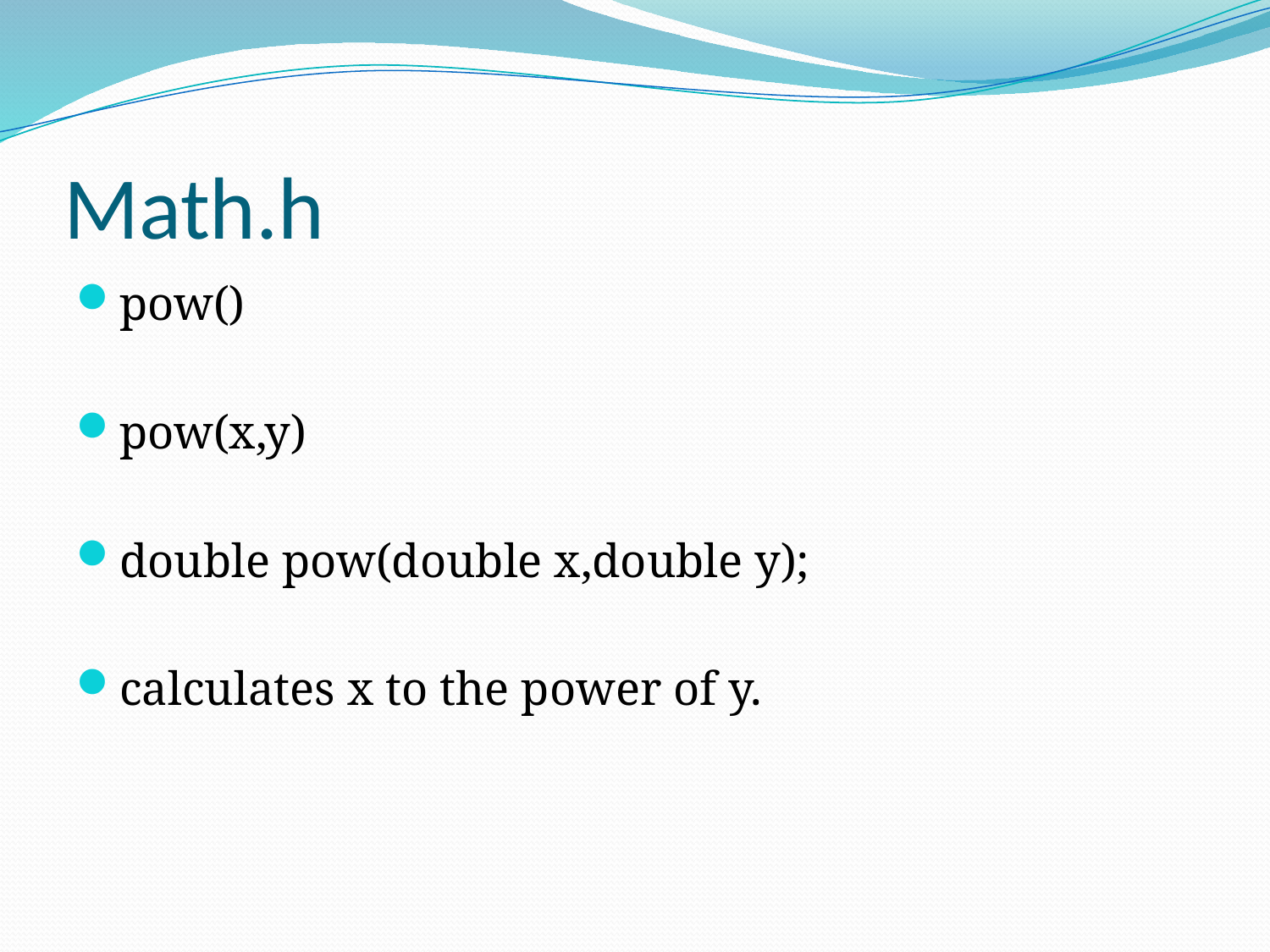

# Math.h
pow()

pow(x,y)

double pow(double x,double y);

calculates x to the power of y.